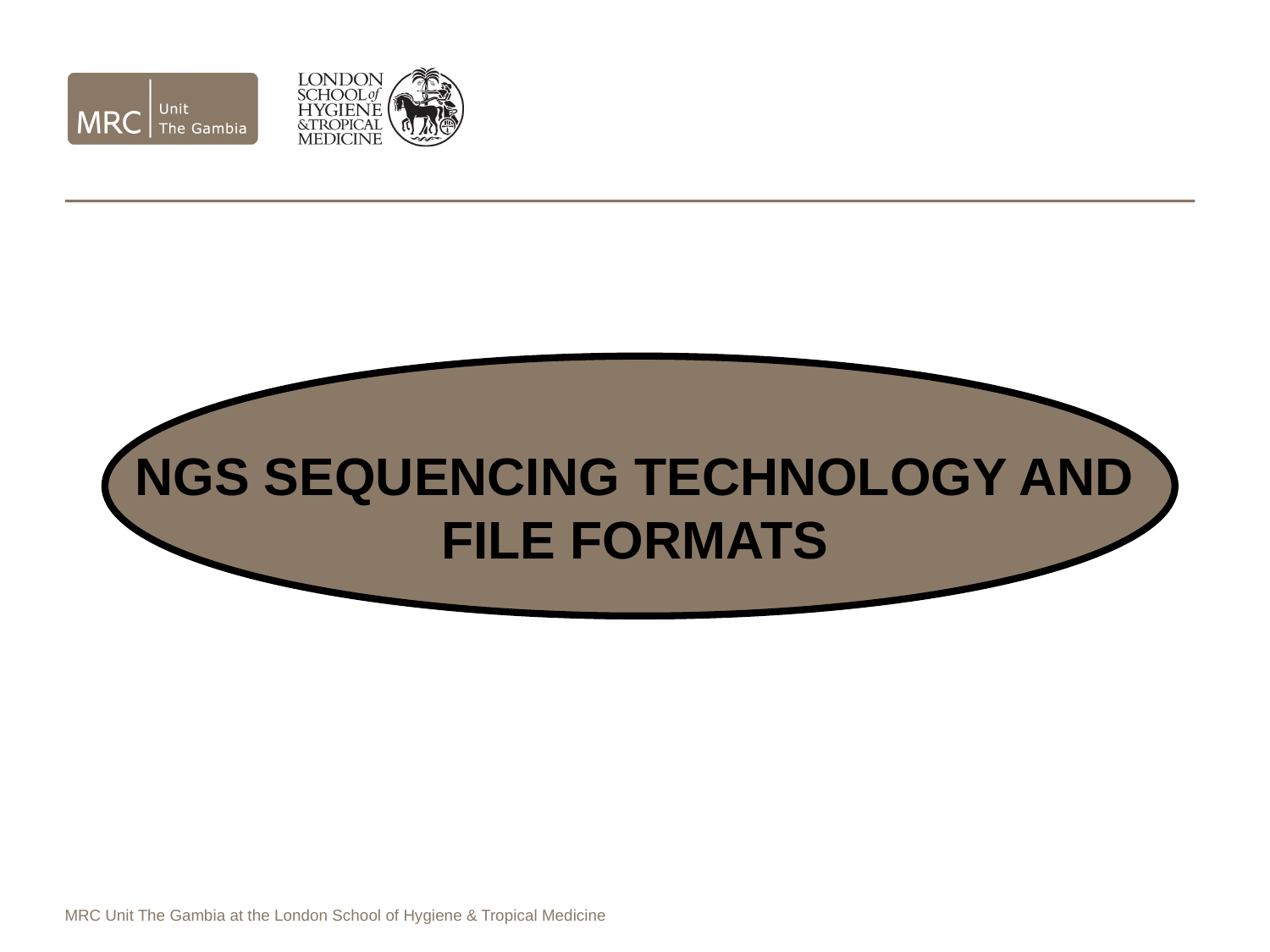

# NGS Sequencing Technology and File Formats